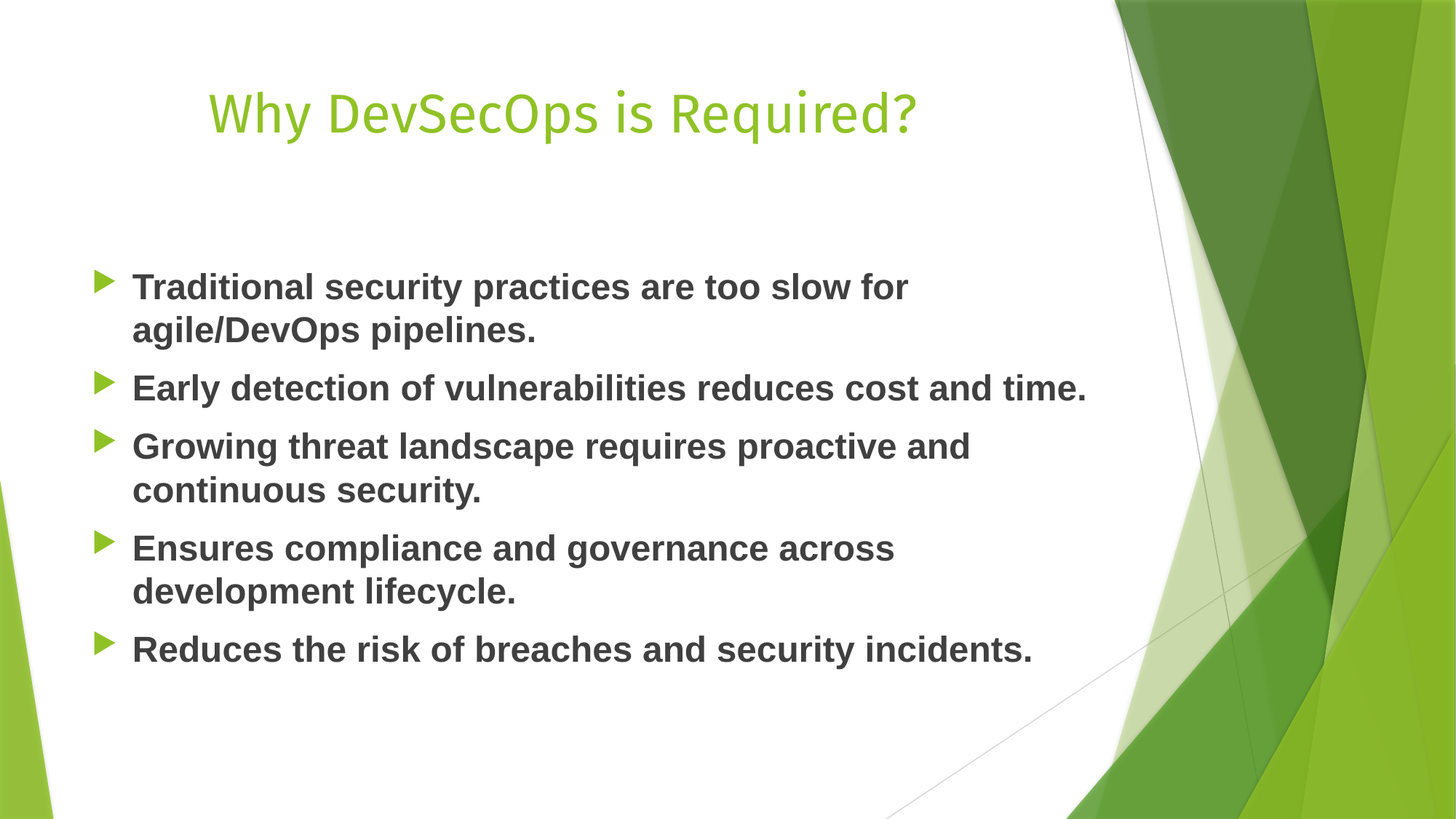

# Why DevSecOps is Required?
Traditional security practices are too slow for agile/DevOps pipelines.
Early detection of vulnerabilities reduces cost and time.
Growing threat landscape requires proactive and continuous security.
Ensures compliance and governance across development lifecycle.
Reduces the risk of breaches and security incidents.